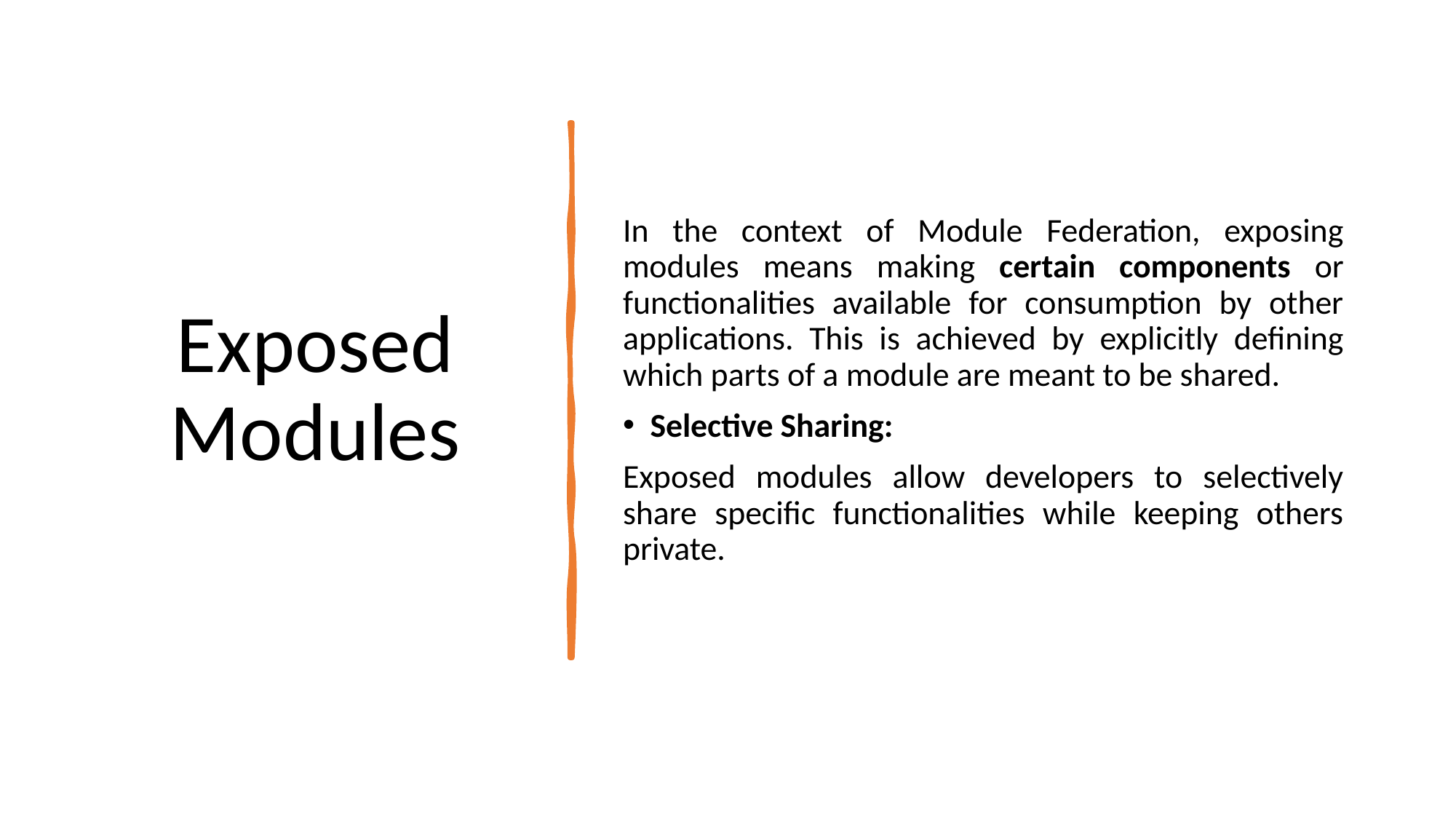

# Exposed Modules
In the context of Module Federation, exposing modules means making certain components or functionalities available for consumption by other applications. This is achieved by explicitly defining which parts of a module are meant to be shared.
Selective Sharing:
Exposed modules allow developers to selectively share specific functionalities while keeping others private.